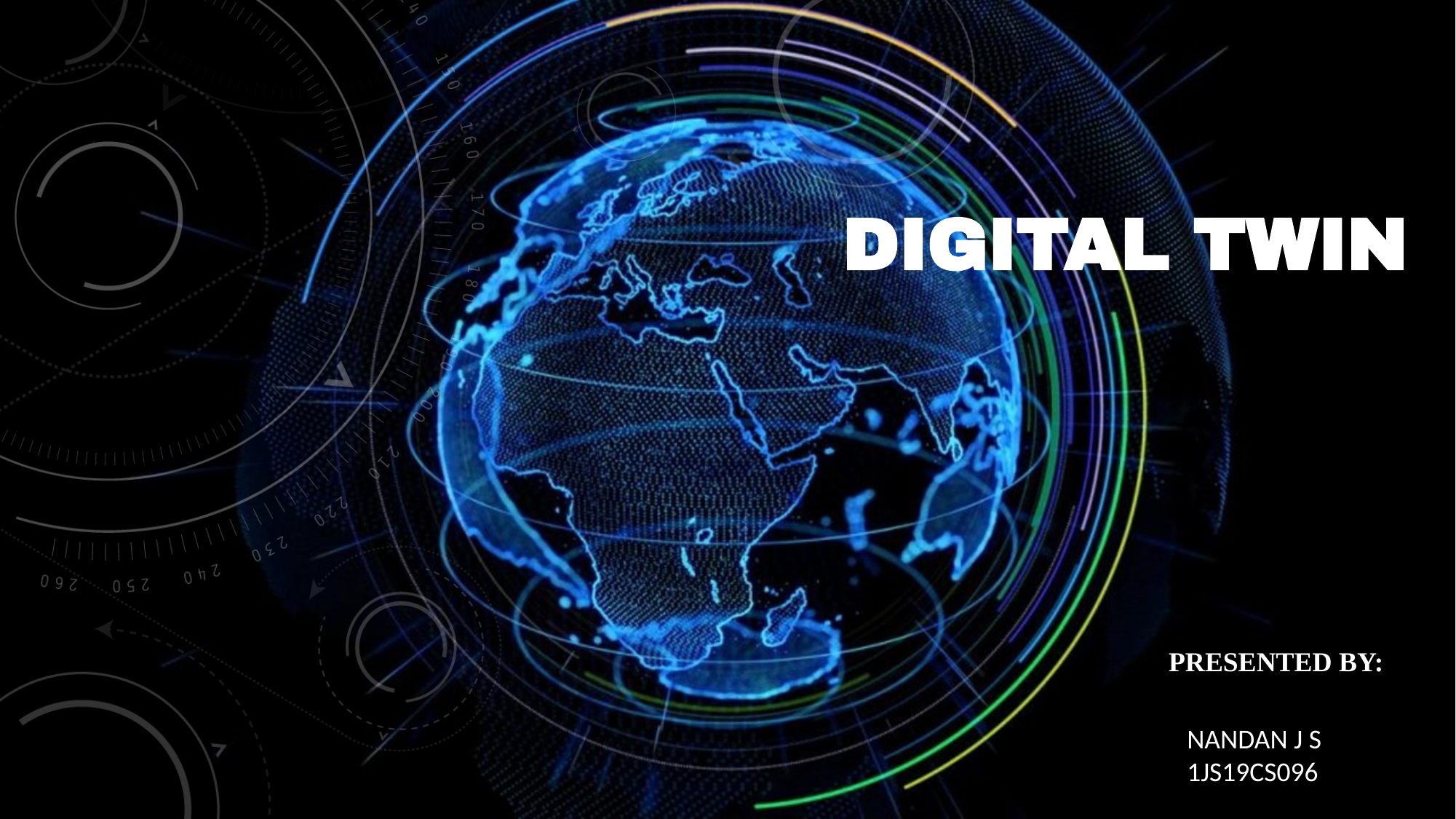

# DIGITAL TWIN
PRESENTED BY:

NANDAN J S
1JS19CS096